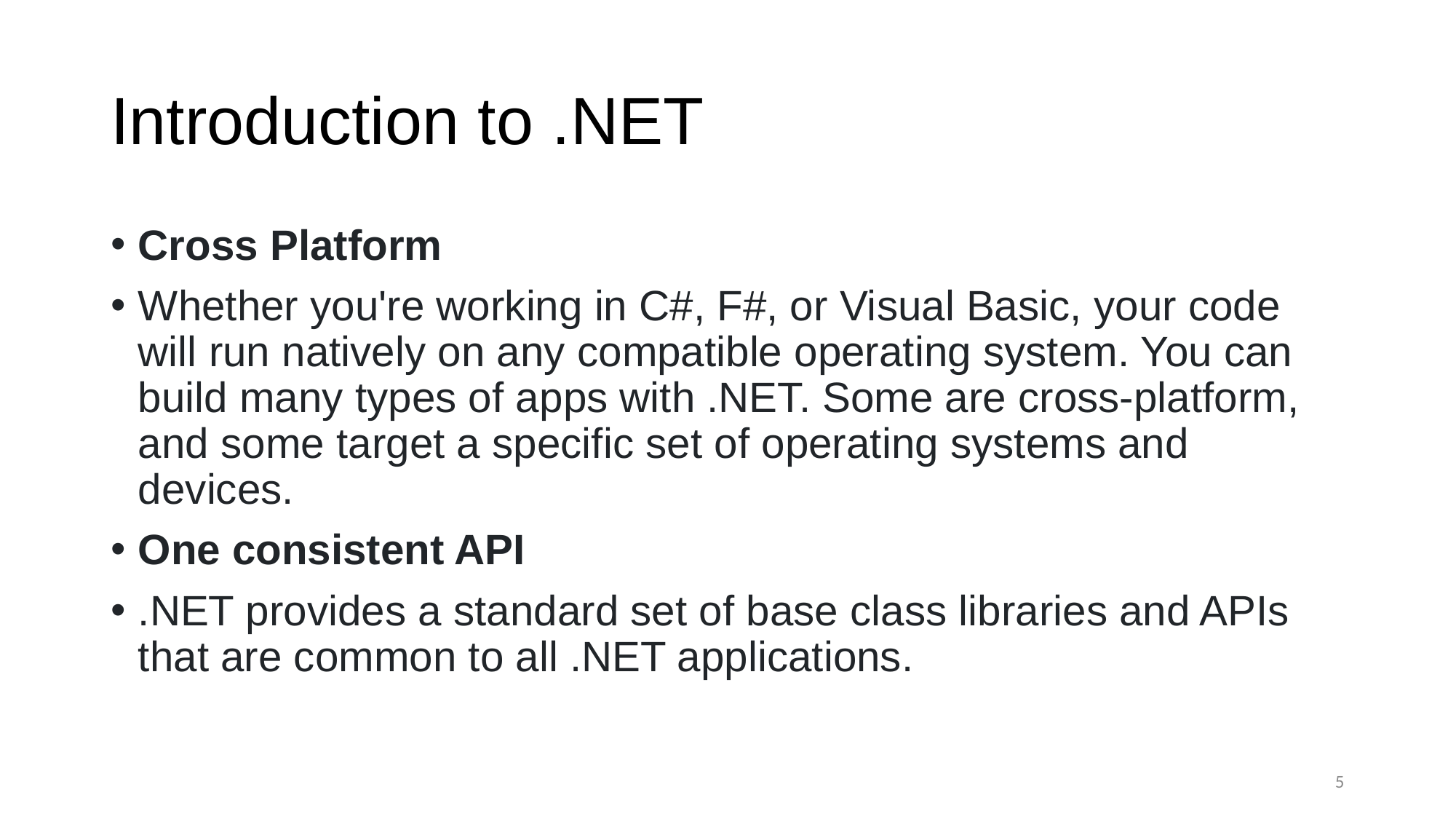

# Introduction to .NET
Cross Platform
Whether you're working in C#, F#, or Visual Basic, your code will run natively on any compatible operating system. You can build many types of apps with .NET. Some are cross-platform, and some target a specific set of operating systems and devices.
One consistent API
.NET provides a standard set of base class libraries and APIs that are common to all .NET applications.

5